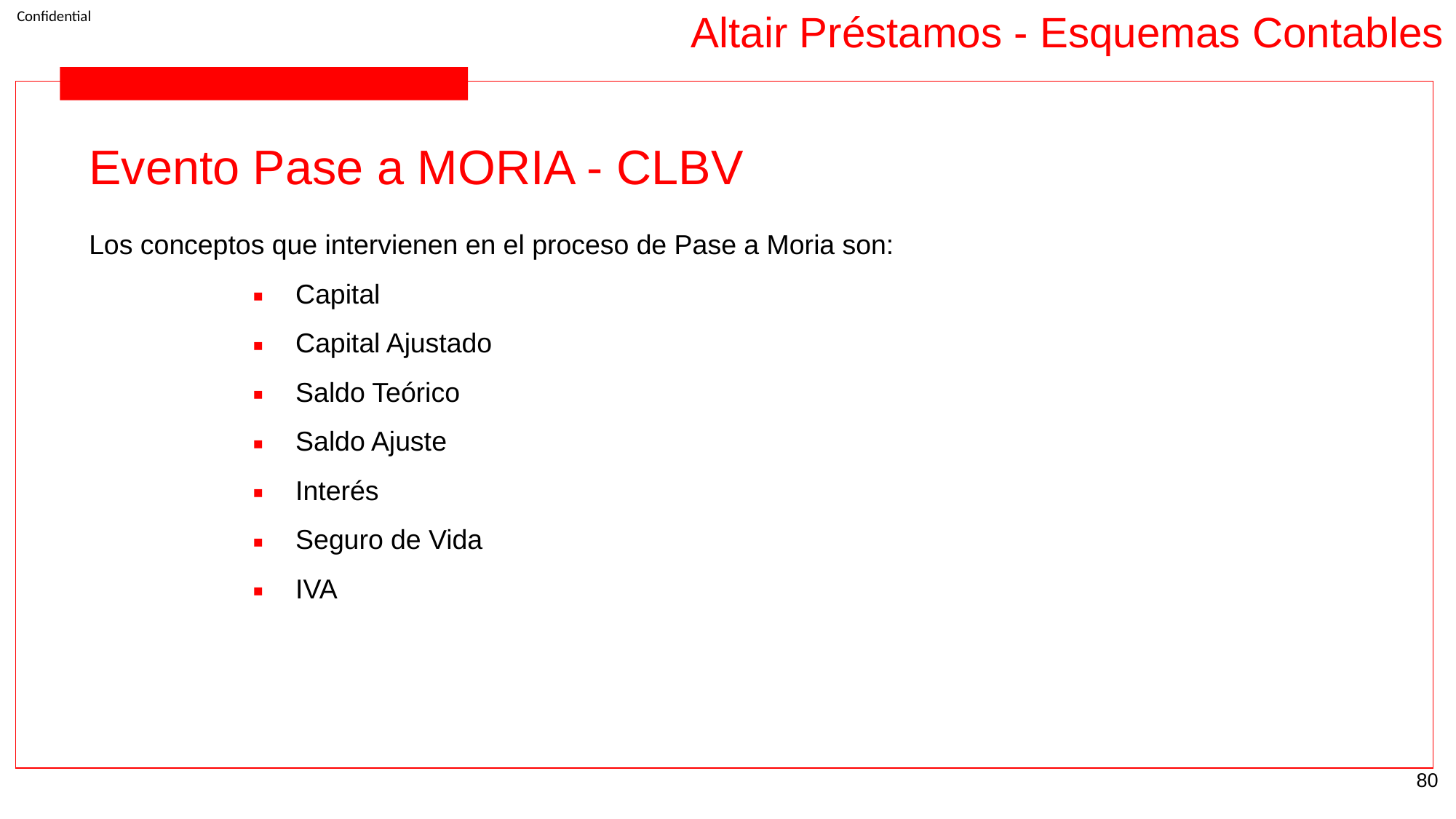

Altair Préstamos - Esquemas Contables

Evento Pase a MORIA - CLBV

Los conceptos que intervienen en el proceso de Pase a Moria son:
Capital
Capital Ajustado
Saldo Teórico
Saldo Ajuste
Interés
Seguro de Vida
IVA

80